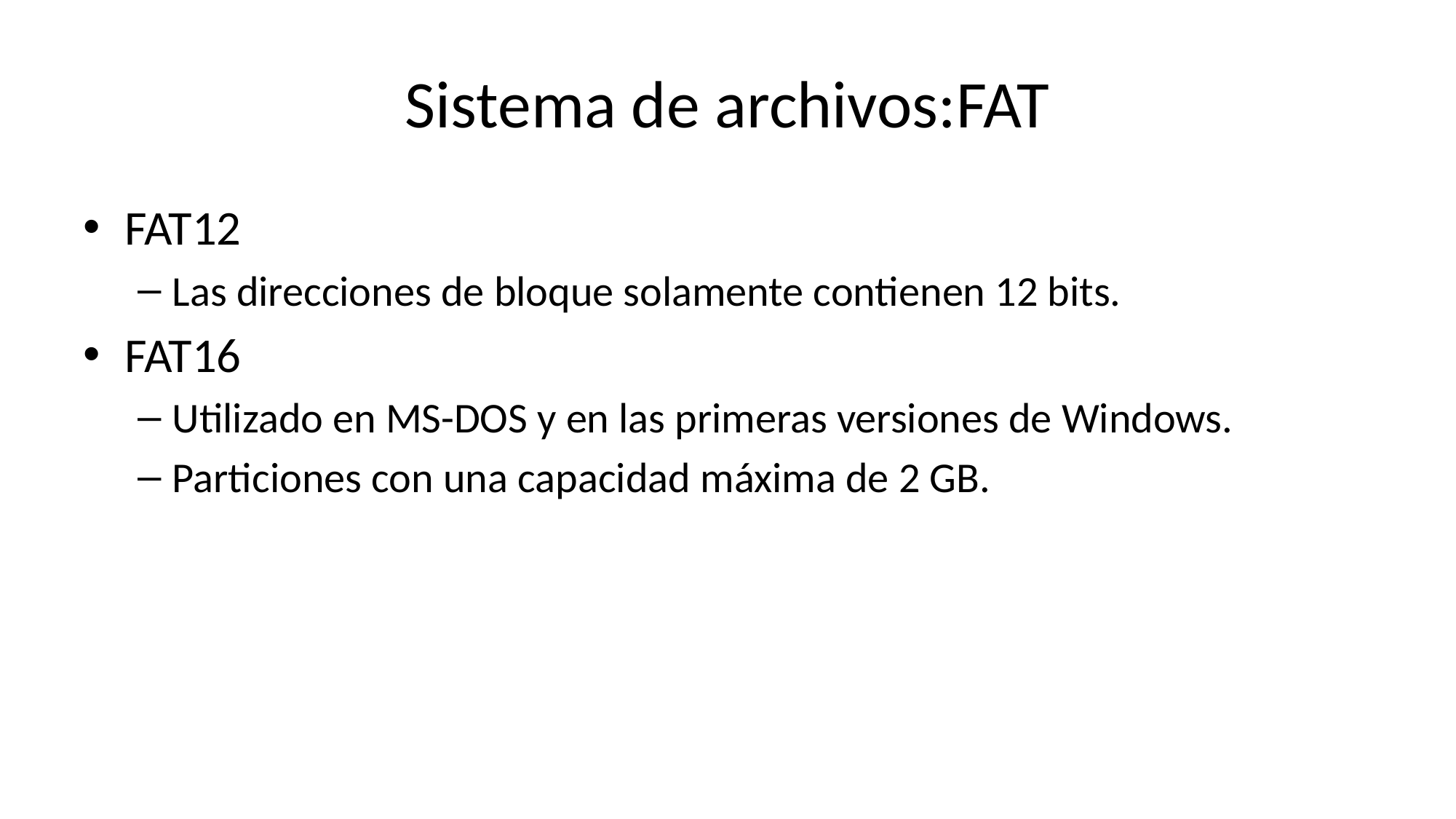

# Sistema de archivos:FAT
FAT12
Las direcciones de bloque solamente contienen 12 bits.
FAT16
Utilizado en MS-DOS y en las primeras versiones de Windows.
Particiones con una capacidad máxima de 2 GB.